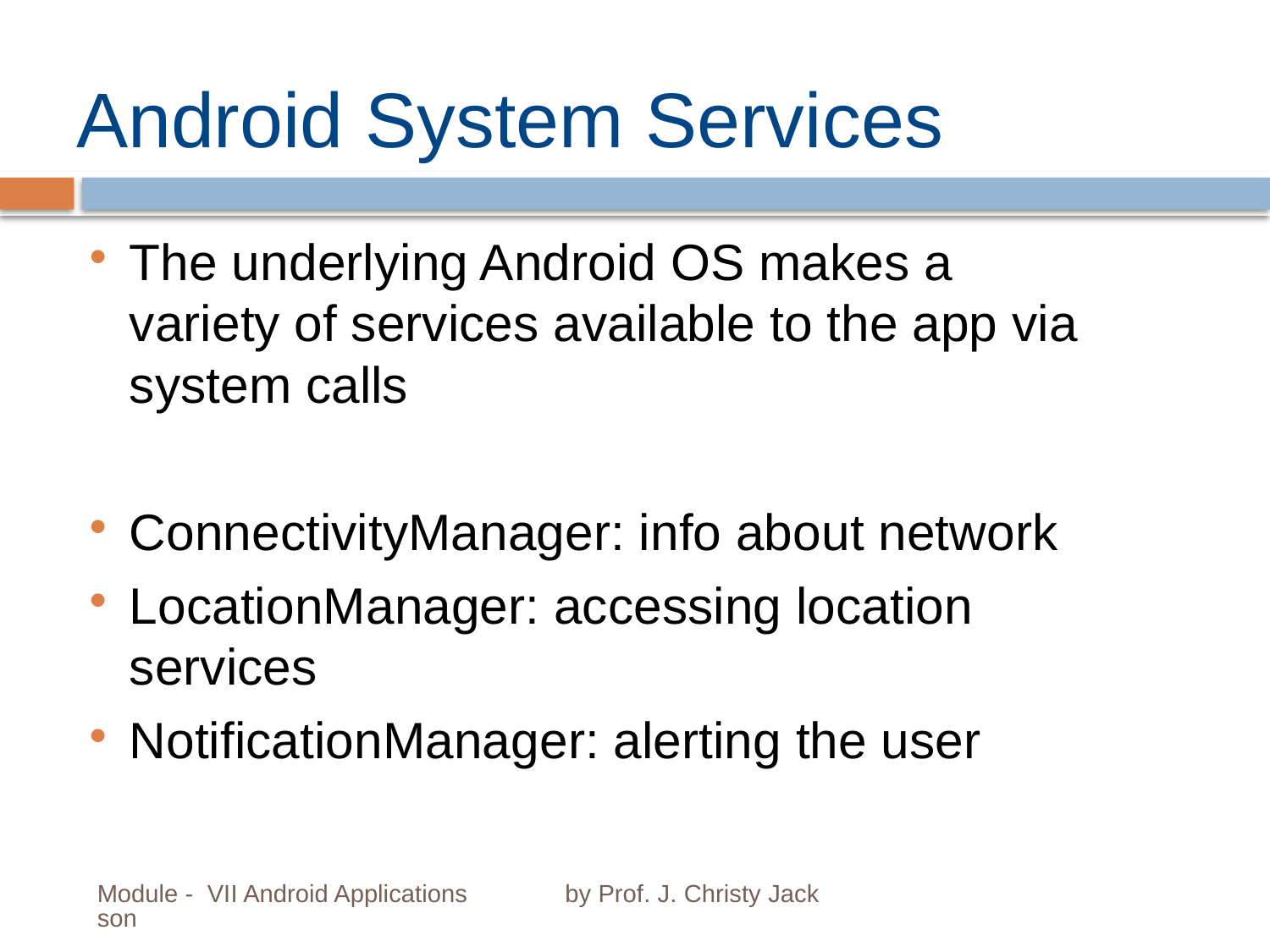

# Android System Services
The underlying Android OS makes a variety of services available to the app via system calls

ConnectivityManager: info about network
LocationManager: accessing location services
NotificationManager: alerting the user
Module -  VII Android Applications              by Prof. J. Christy Jackson